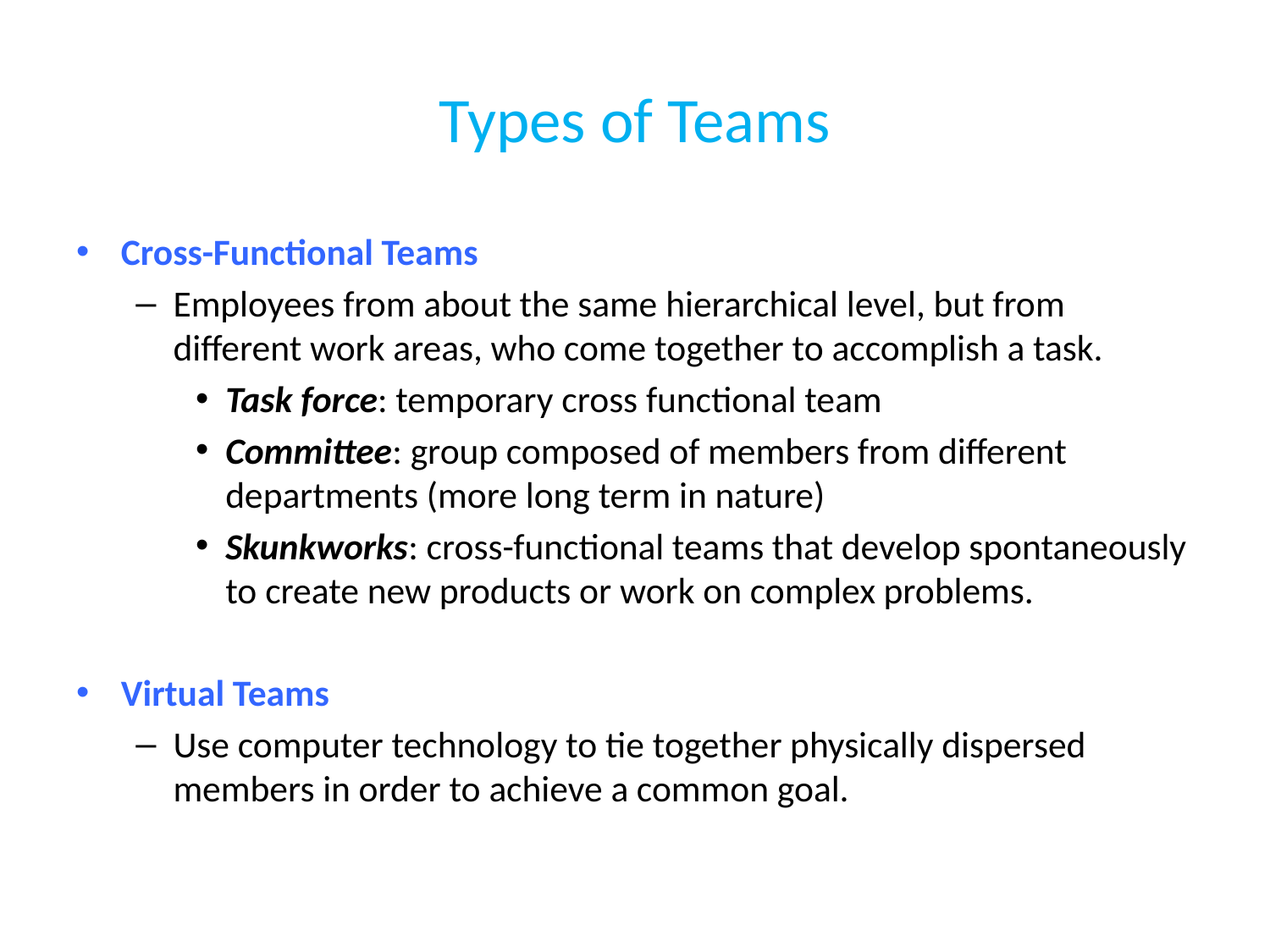

# Types of Teams
Cross-Functional Teams
Employees from about the same hierarchical level, but from different work areas, who come together to accomplish a task.
Task force: temporary cross functional team
Committee: group composed of members from different departments (more long term in nature)
Skunkworks: cross-functional teams that develop spontaneously to create new products or work on complex problems.

Virtual Teams
Use computer technology to tie together physically dispersed members in order to achieve a common goal.